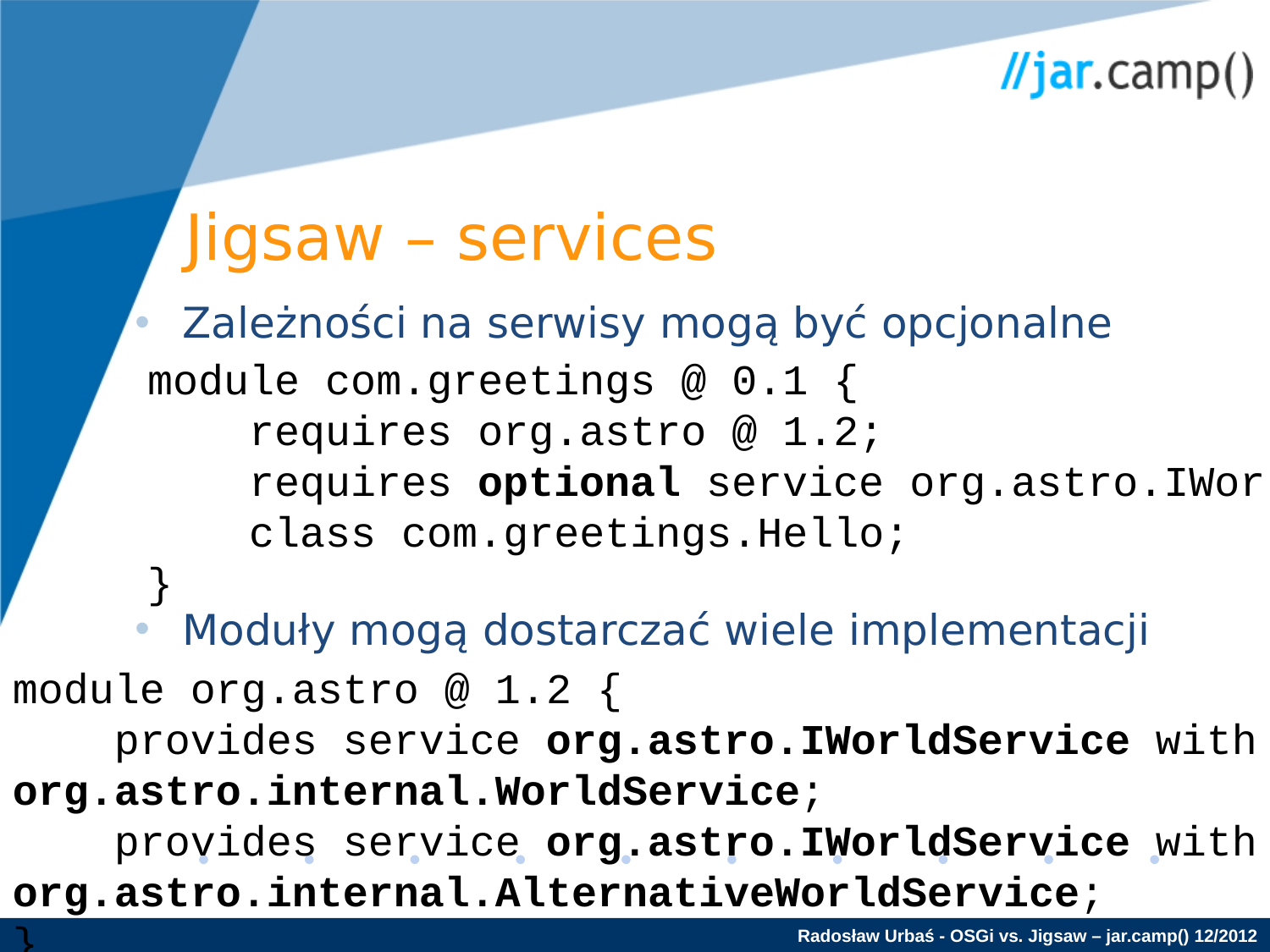

Jigsaw – services
Zależności na serwisy mogą być opcjonalne

Moduły mogą dostarczać wiele implementacji
module com.greetings @ 0.1 {
    requires org.astro @ 1.2;
    requires optional service org.astro.IWorldService;
    class com.greetings.Hello;
}
module org.astro @ 1.2 {
    provides service org.astro.IWorldService with org.astro.internal.WorldService;
    provides service org.astro.IWorldService with org.astro.internal.AlternativeWorldService;
}